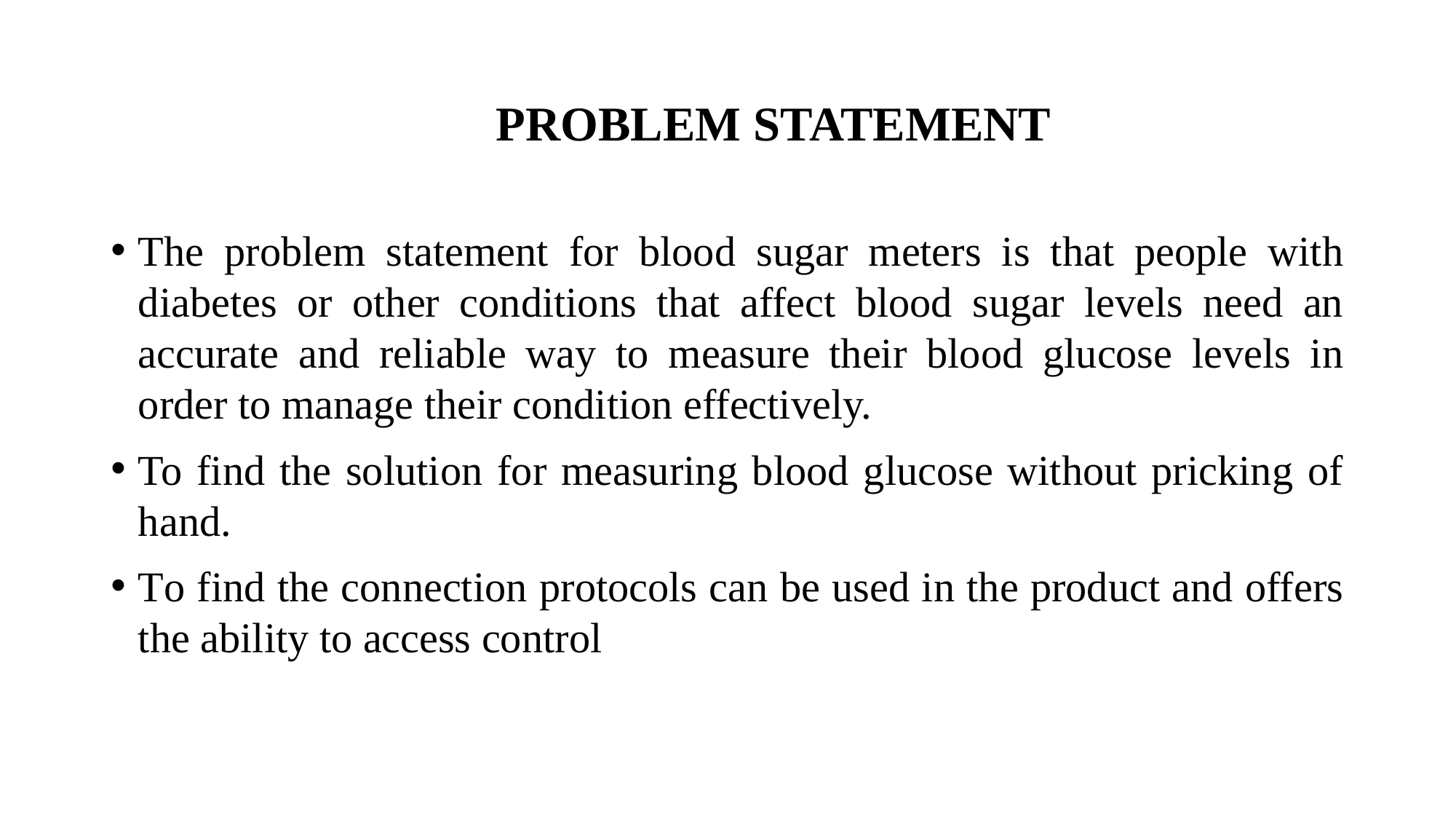

# PROBLEM STATEMENT
The problem statement for blood sugar meters is that people with diabetes or other conditions that affect blood sugar levels need an accurate and reliable way to measure their blood glucose levels in order to manage their condition effectively.
To find the solution for measuring blood glucose without pricking of hand.
To find the connection protocols can be used in the product and offers the ability to access control